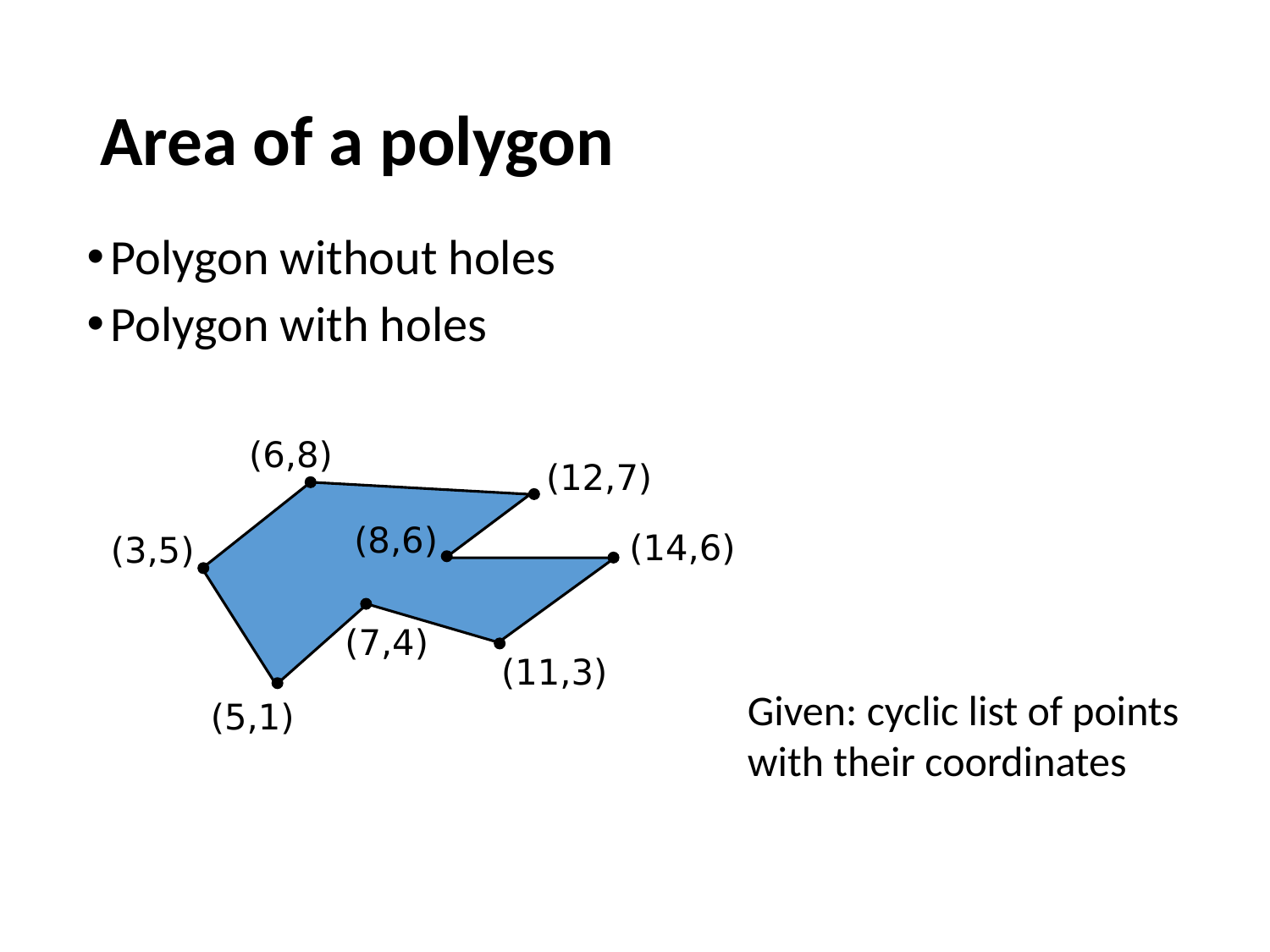

# Area of a polygon
Polygon without holes
Polygon with holes
(6,8)
(12,7)

(8,6)
(14,6)
(3,5)

(7,4)

(11,3)
Given: cyclic list of points with their coordinates

(5,1)